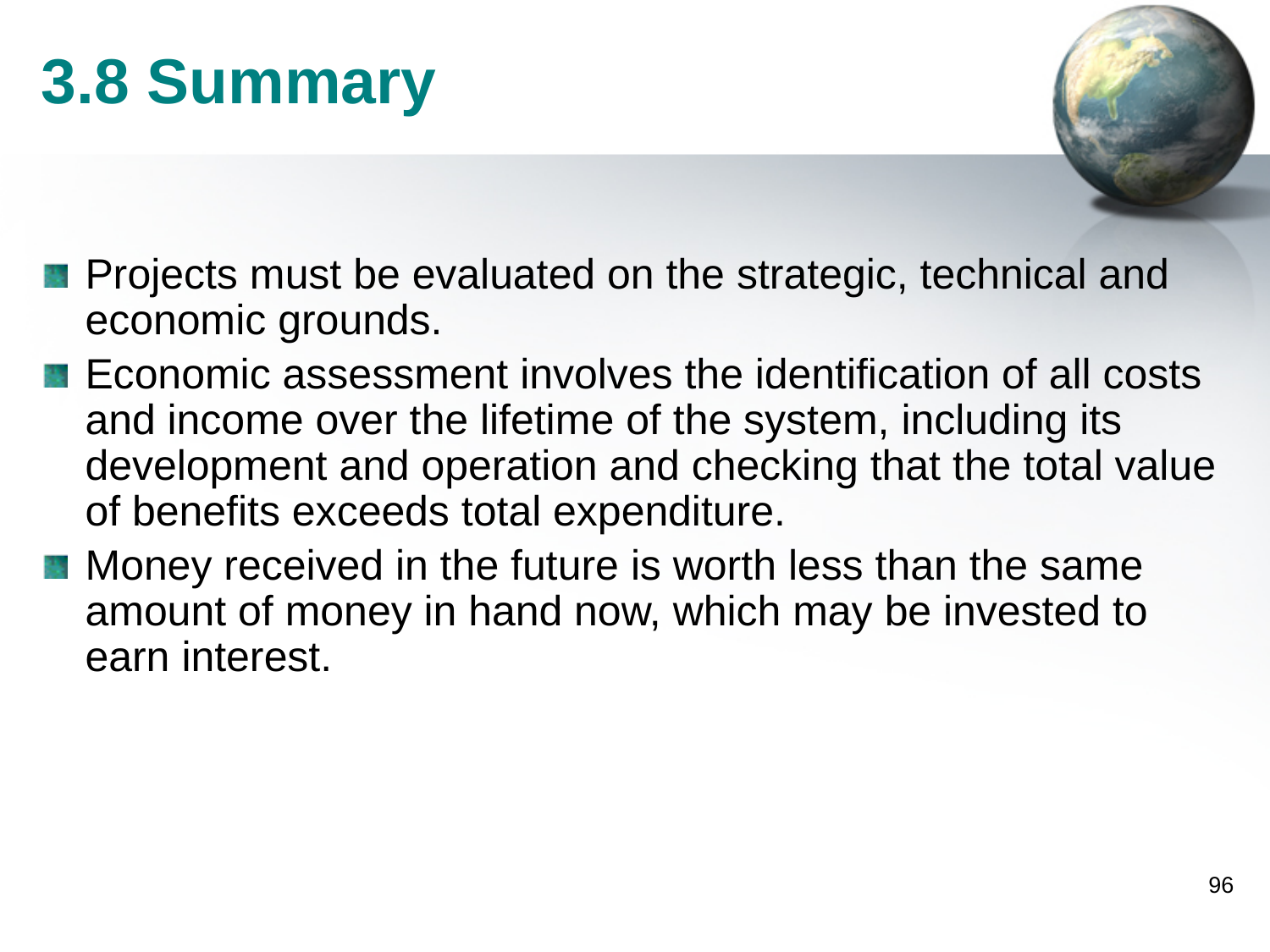

# 3.8 Summary
Projects must be evaluated on the strategic, technical and economic grounds.
Economic assessment involves the identification of all costs and income over the lifetime of the system, including its development and operation and checking that the total value of benefits exceeds total expenditure.
Money received in the future is worth less than the same amount of money in hand now, which may be invested to earn interest.
96